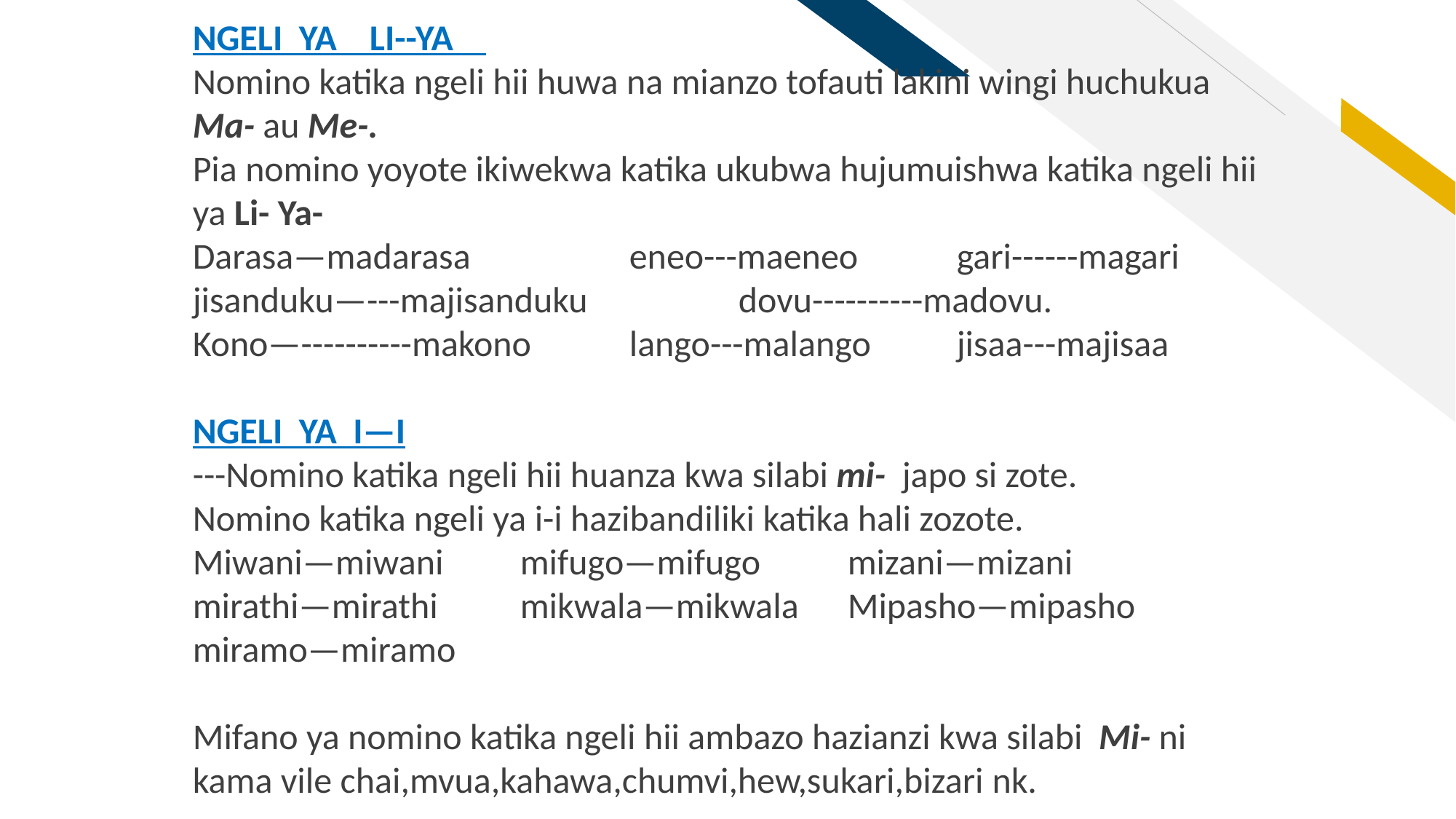

NGELI  YA    LI--YA
Nomino katika ngeli hii huwa na mianzo tofauti lakini wingi huchukua  Ma- au Me-.
Pia nomino yoyote ikiwekwa katika ukubwa hujumuishwa katika ngeli hii ya Li- Ya-
Darasa—madarasa		eneo---maeneo	gari------magari
jisanduku—---majisanduku		dovu----------madovu.
Kono—----------makono	lango---malango	jisaa---majisaa

NGELI  YA  I—I
---Nomino katika ngeli hii huanza kwa silabi mi-  japo si zote.
Nomino katika ngeli ya i-i hazibandiliki katika hali zozote.
Miwani—miwani	mifugo—mifugo	mizani—mizani
mirathi—mirathi	mikwala—mikwala	Mipasho—mipasho
miramo—miramo

Mifano ya nomino katika ngeli hii ambazo hazianzi kwa silabi  Mi- ni kama vile chai,mvua,kahawa,chumvi,hew,sukari,bizari nk.